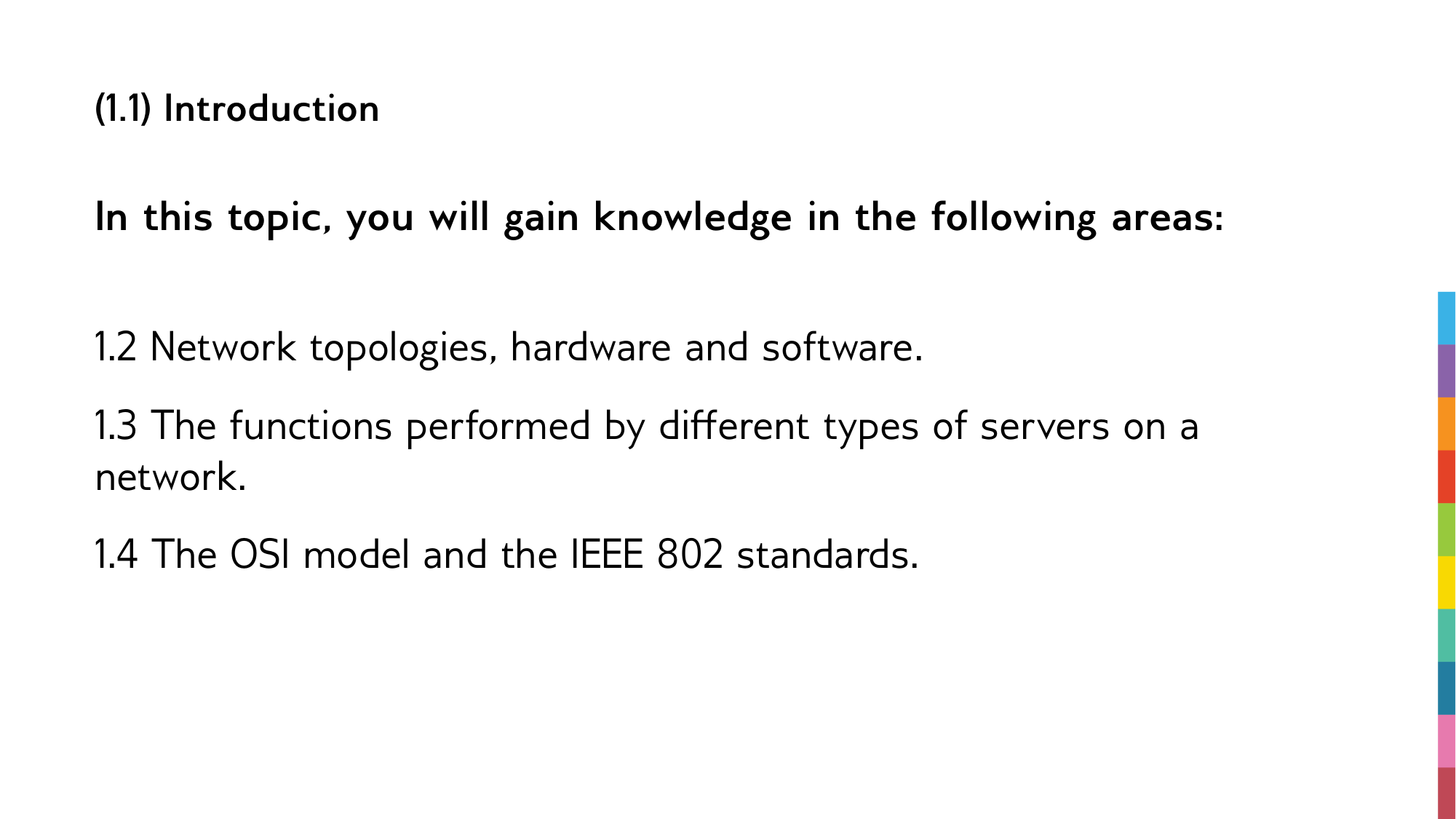

# (1.1) Introduction
In this topic, you will gain knowledge in the following areas:

1.2 Network topologies, hardware and software.
1.3 The functions performed by different types of servers on a 	network.
1.4 The OSI model and the IEEE 802 standards.